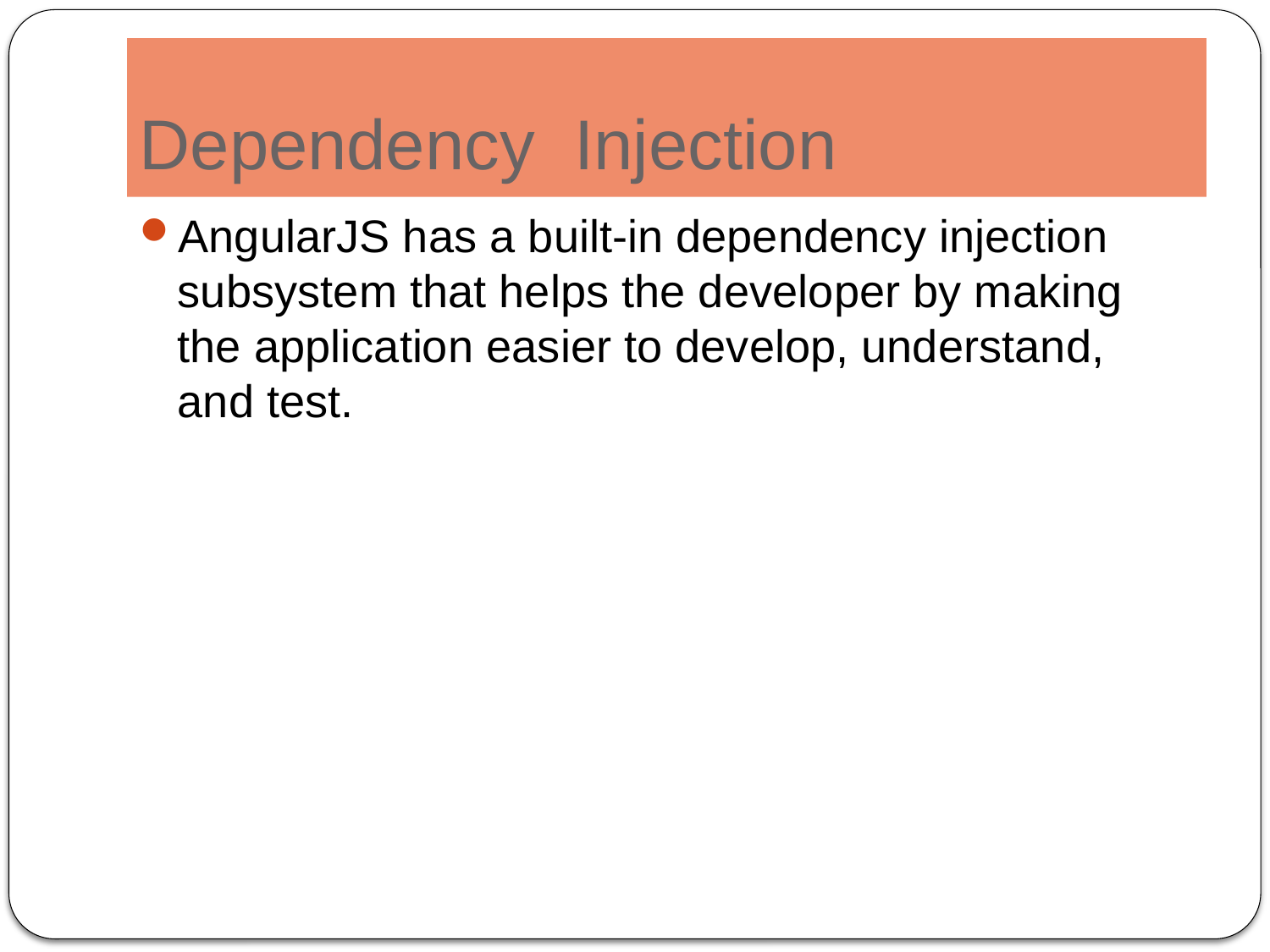

# Dependency  Injection
AngularJS has a built-in dependency injection subsystem that helps the developer by making the application easier to develop, understand, and test.